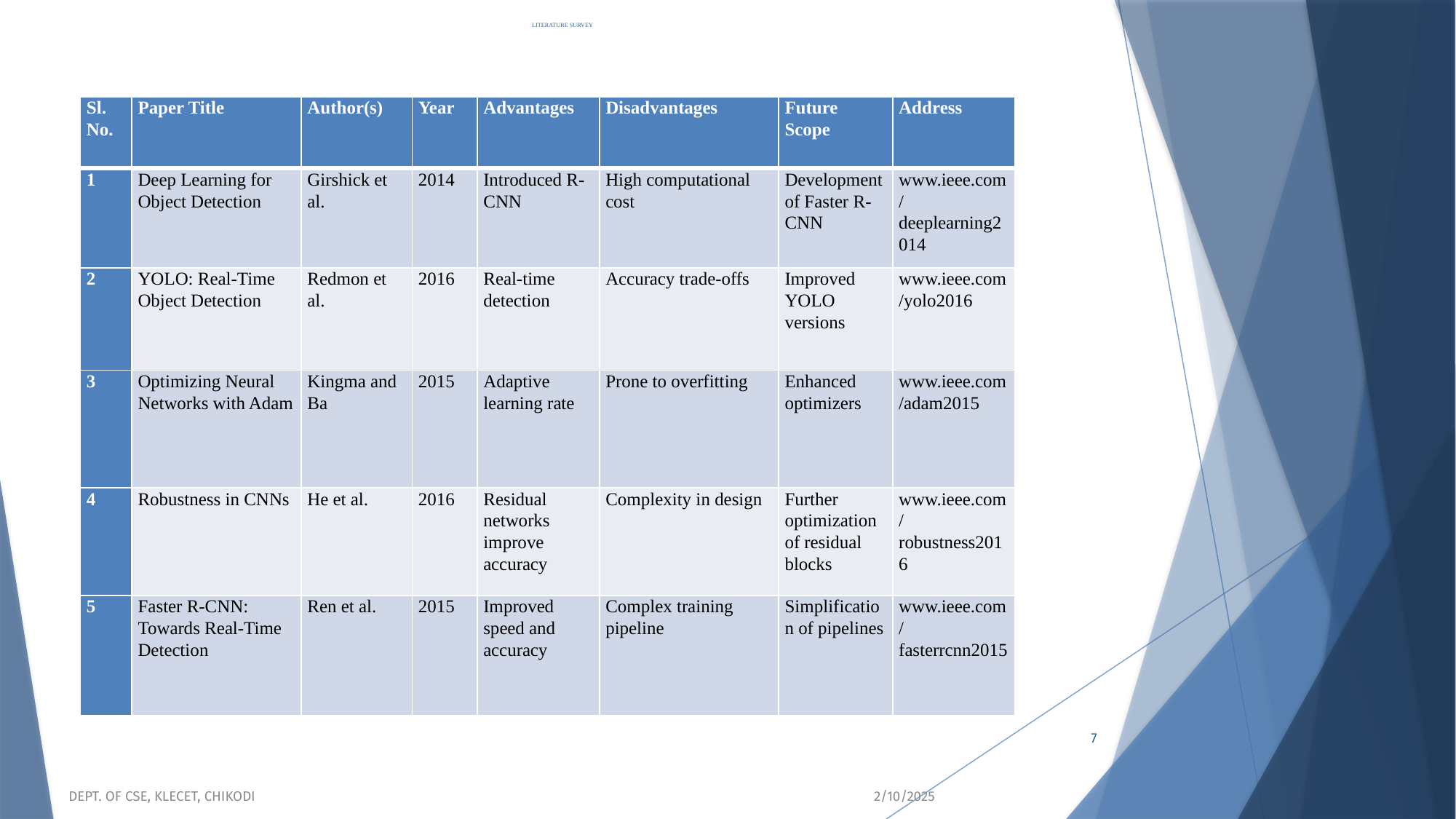

# LITERATURE SURVEY
| Sl. No. | Paper Title | Author(s) | Year | Advantages | Disadvantages | Future Scope | Address |
| --- | --- | --- | --- | --- | --- | --- | --- |
| 1 | Deep Learning for Object Detection | Girshick et al. | 2014 | Introduced R-CNN | High computational cost | Development of Faster R-CNN | www.ieee.com/deeplearning2014 |
| 2 | YOLO: Real-Time Object Detection | Redmon et al. | 2016 | Real-time detection | Accuracy trade-offs | Improved YOLO versions | www.ieee.com/yolo2016 |
| 3 | Optimizing Neural Networks with Adam | Kingma and Ba | 2015 | Adaptive learning rate | Prone to overfitting | Enhanced optimizers | www.ieee.com/adam2015 |
| 4 | Robustness in CNNs | He et al. | 2016 | Residual networks improve accuracy | Complexity in design | Further optimization of residual blocks | www.ieee.com/robustness2016 |
| 5 | Faster R-CNN: Towards Real-Time Detection | Ren et al. | 2015 | Improved speed and accuracy | Complex training pipeline | Simplification of pipelines | www.ieee.com/fasterrcnn2015 |
7
DEPT. OF CSE, KLECET, CHIKODI
2/10/2025